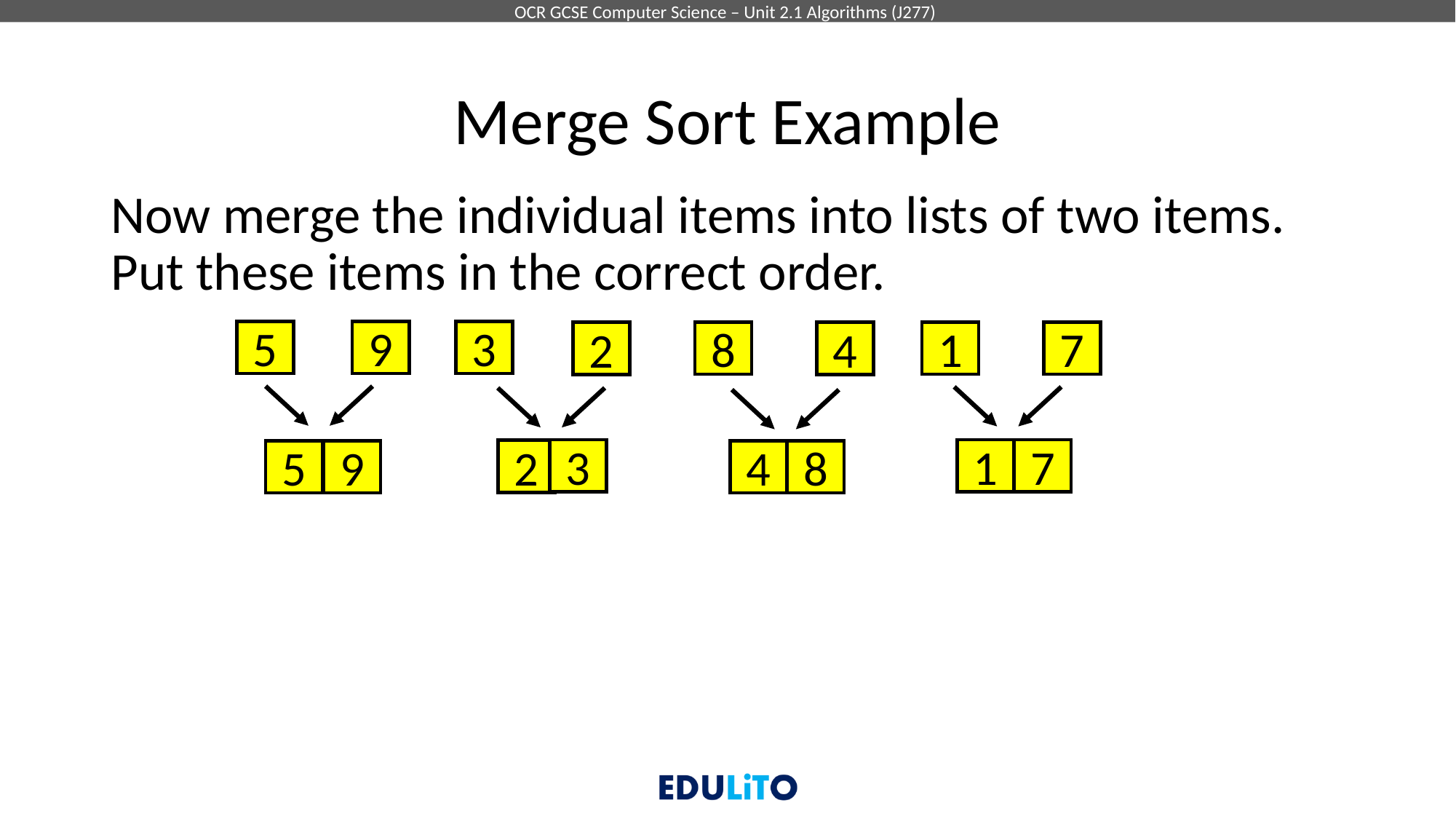

# Merge Sort Example
Now merge the individual items into lists of two items. Put these items in the correct order.

5
9
3
8
1
7
2
4
3
1
7
2
5
9
4
8